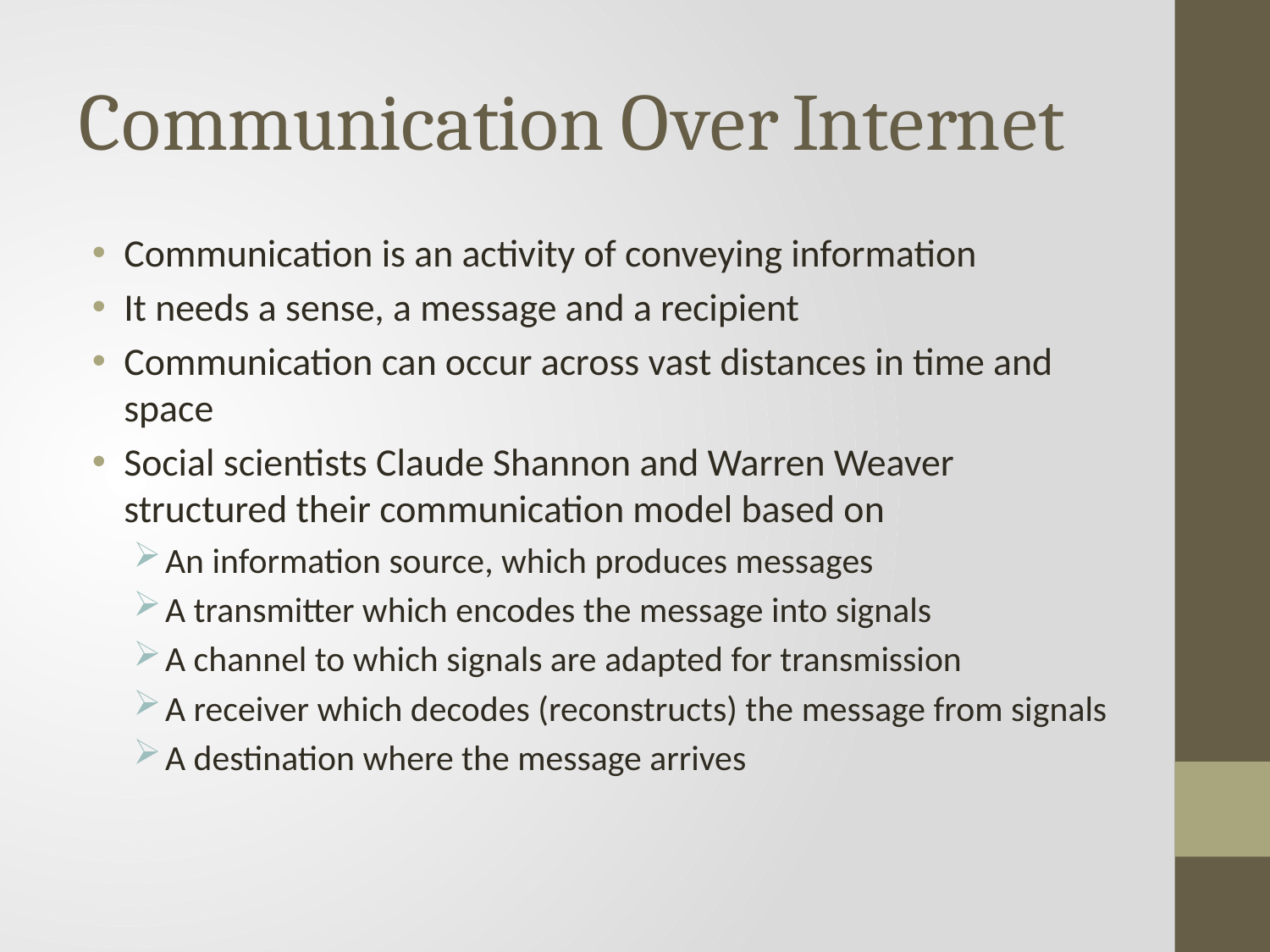

# Communication Over Internet
Communication is an activity of conveying information
It needs a sense, a message and a recipient
Communication can occur across vast distances in time and space
Social scientists Claude Shannon and Warren Weaver structured their communication model based on
An information source, which produces messages
A transmitter which encodes the message into signals
A channel to which signals are adapted for transmission
A receiver which decodes (reconstructs) the message from signals
A destination where the message arrives